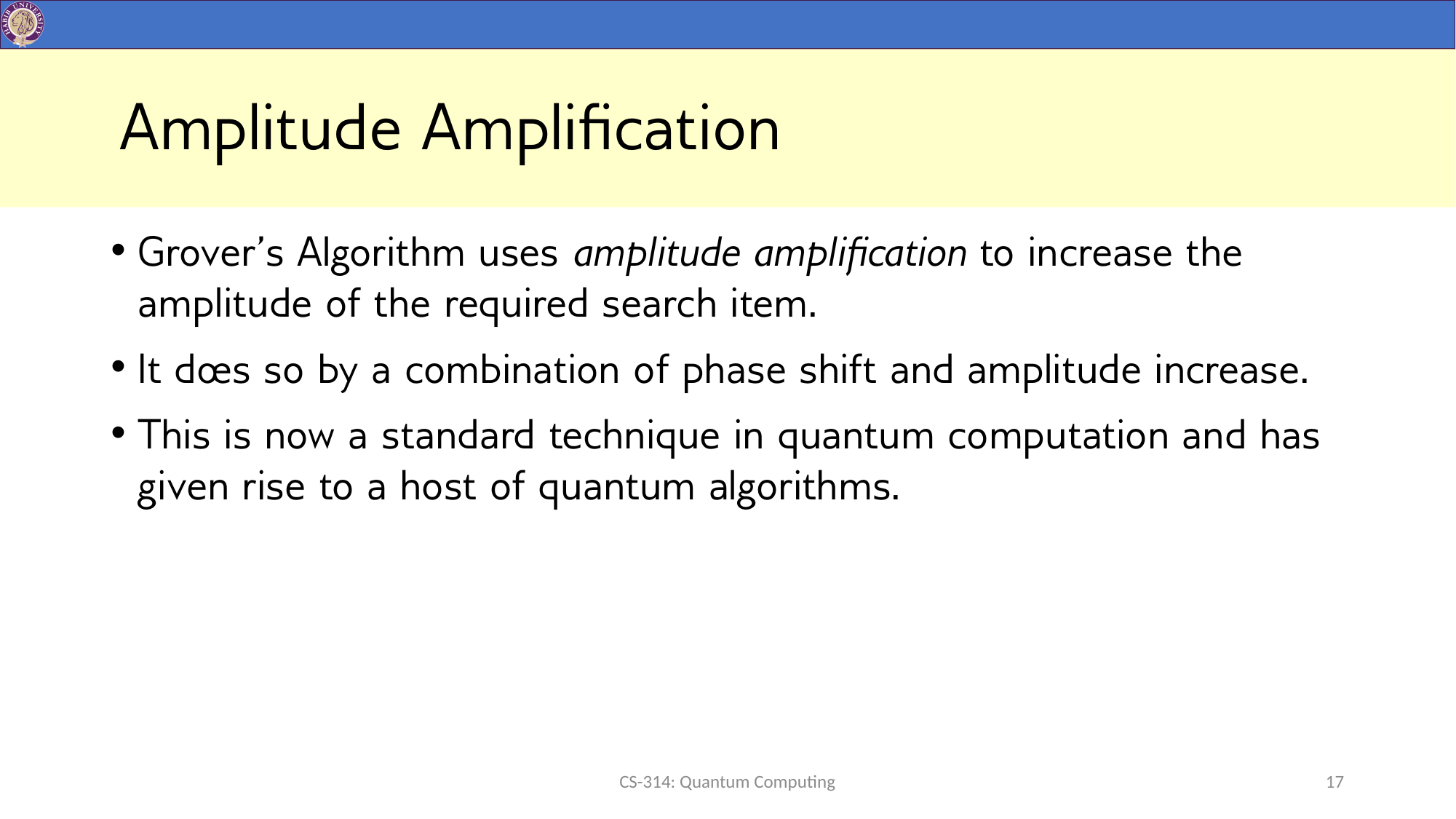

# Amplitude Amplification
Grover’s Algorithm uses amplitude amplification to increase the amplitude of the required search item.
It does so by a combination of phase shift and amplitude increase.
This is now a standard technique in quantum computation and has given rise to a host of quantum algorithms.
CS-314: Quantum Computing
17